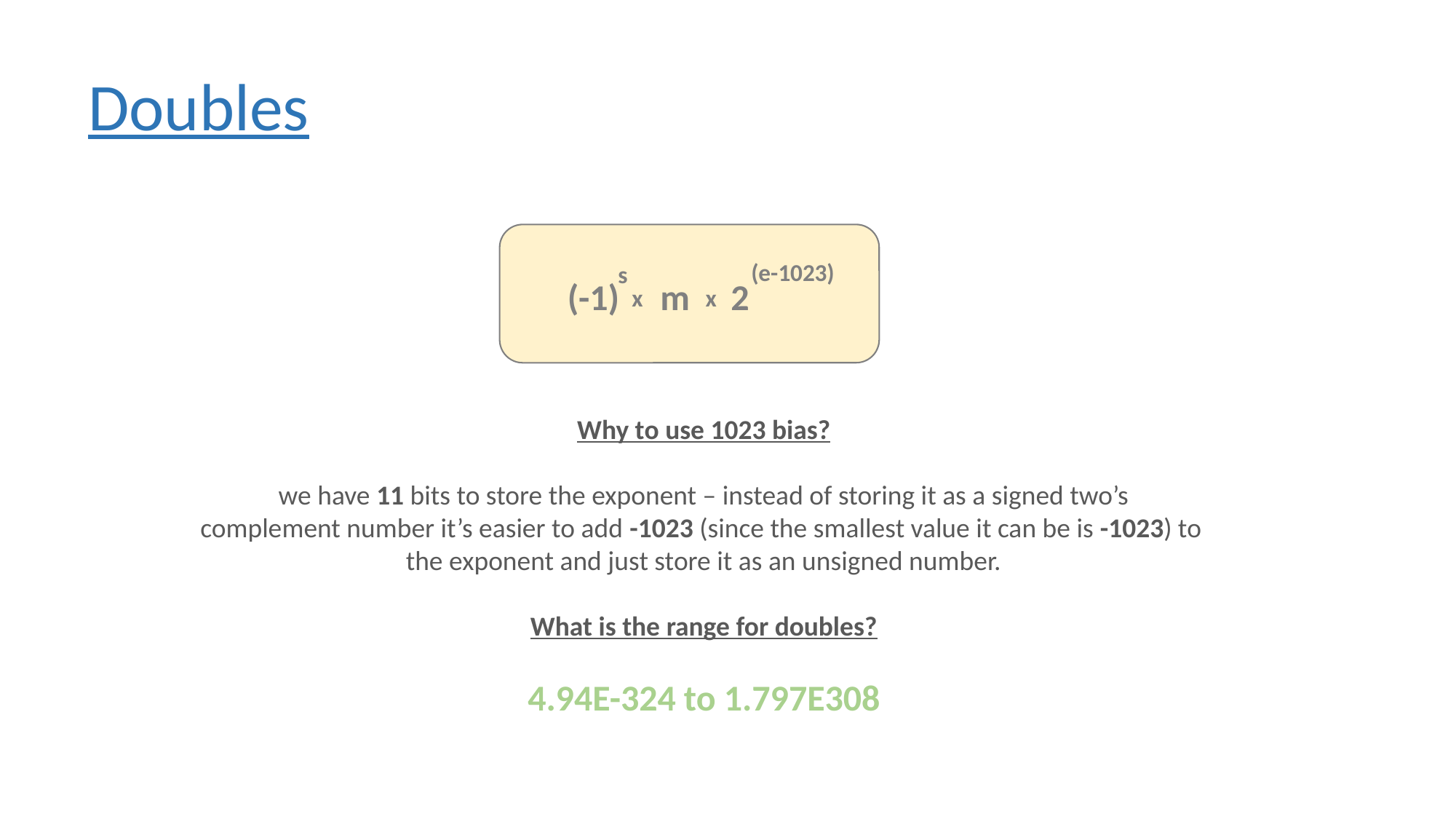

# Doubles

(e-1023)
s
(-1)     m     2
x
x
Why to use 1023 bias?

we have 11 bits to store the exponent – instead of storing it as a signed two’s
complement number it’s easier to add -1023 (since the smallest value it can be is -1023) to
the exponent and just store it as an unsigned number.

What is the range for doubles?

4.94E-324 to 1.797E308